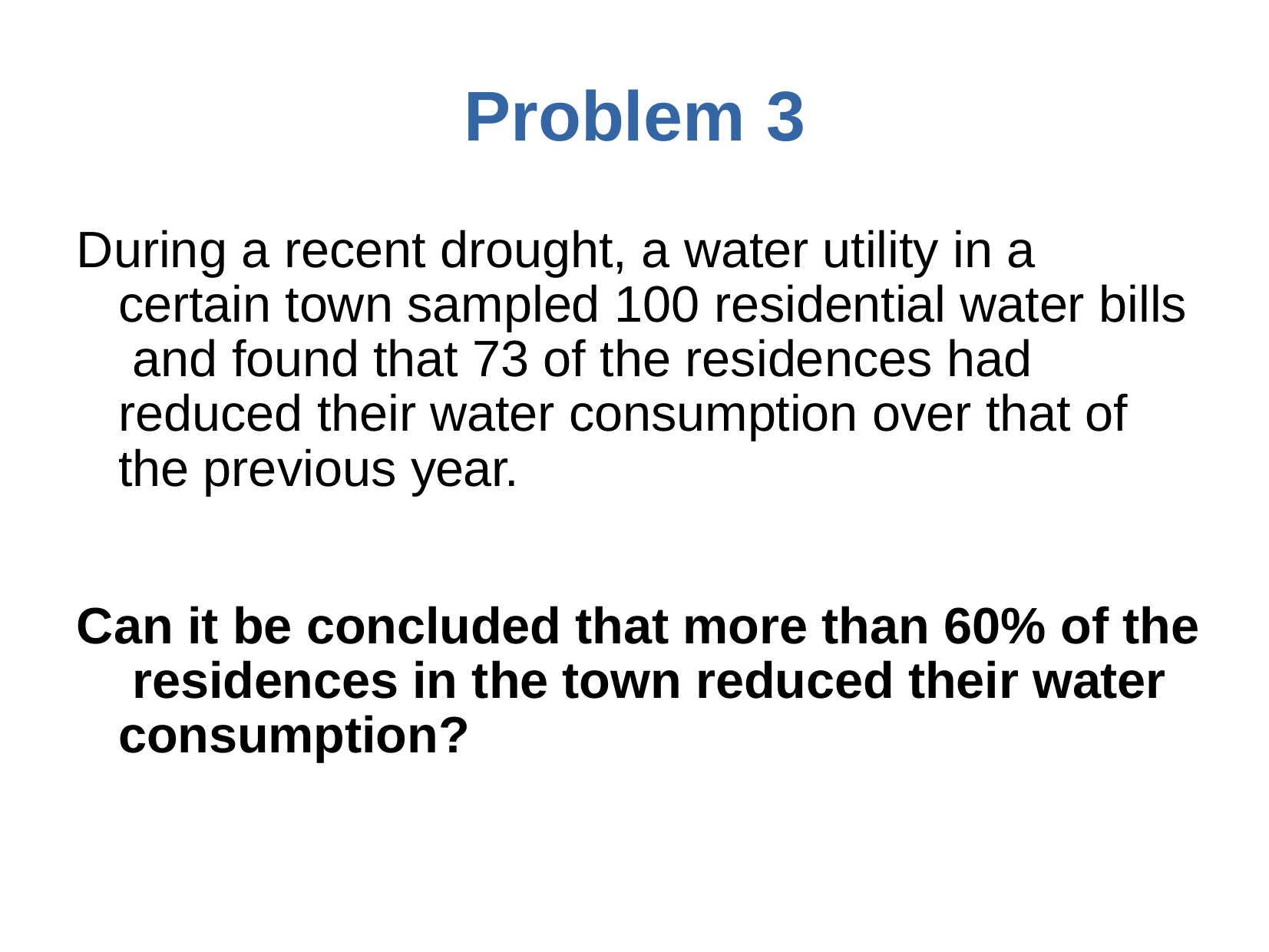

# Problem	3
During a recent drought, a water utility in a  certain town sampled 100 residential water bills  and found that 73 of the residences had  reduced their water consumption over that of  the previous year.

Can it be concluded that more than 60% of the  residences in the town reduced their water  consumption?